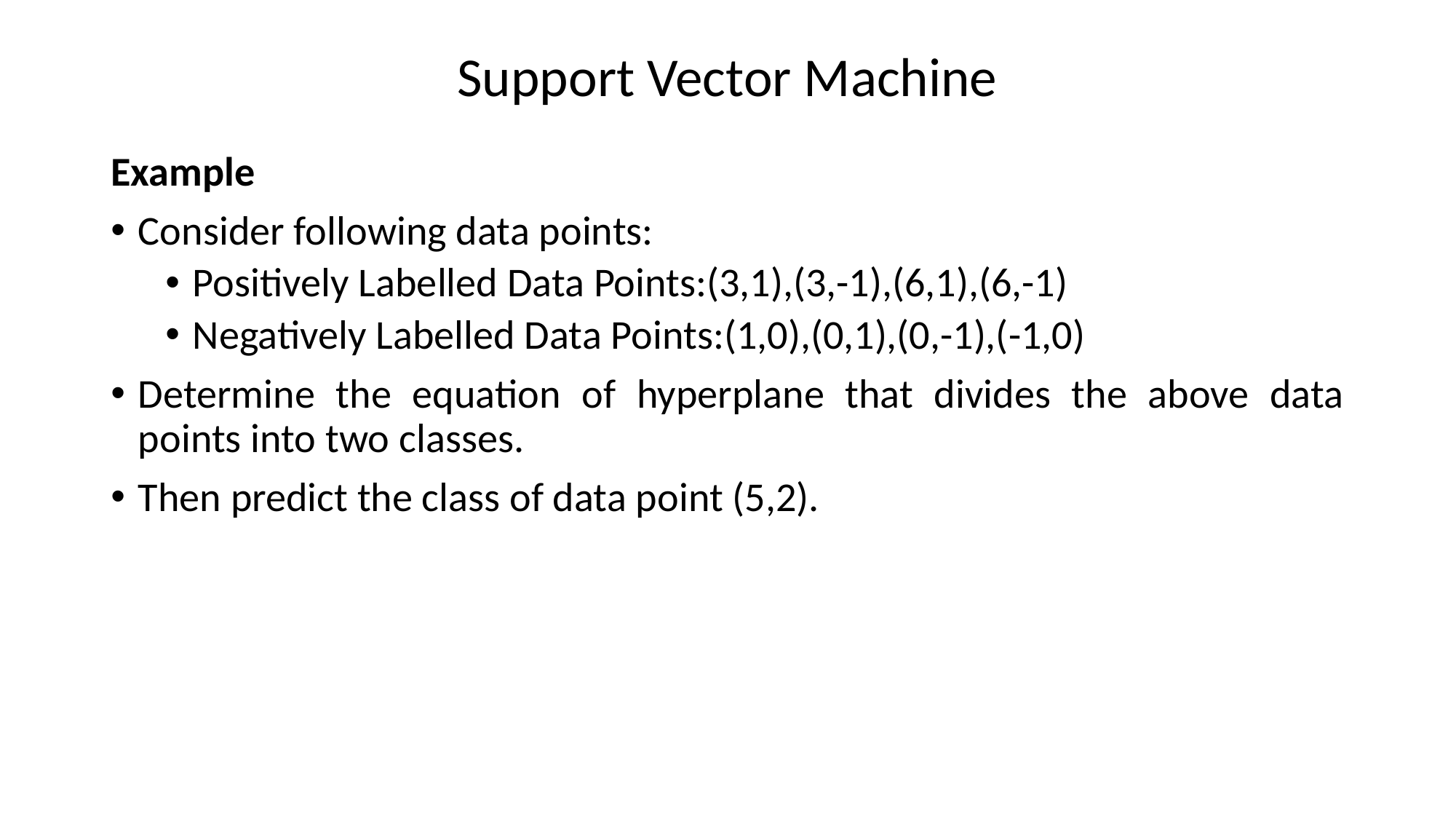

# Support Vector Machine
Example
Consider following data points:
Positively Labelled Data Points:(3,1),(3,-1),(6,1),(6,-1)
Negatively Labelled Data Points:(1,0),(0,1),(0,-1),(-1,0)
Determine the equation of hyperplane that divides the above data points into two classes.
Then predict the class of data point (5,2).